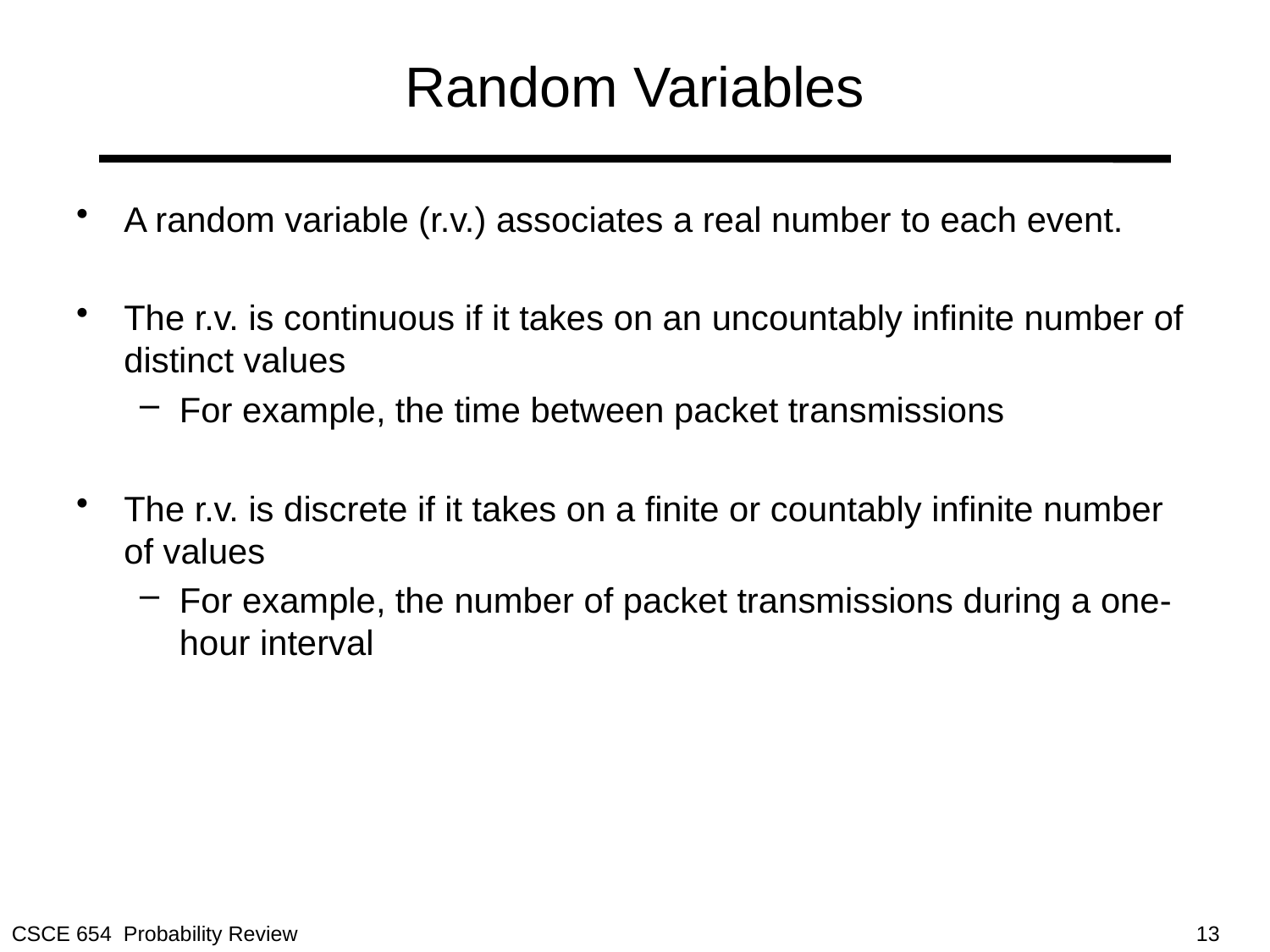

# Random Variables
A random variable (r.v.) associates a real number to each event.

The r.v. is continuous if it takes on an uncountably infinite number of distinct values
For example, the time between packet transmissions

The r.v. is discrete if it takes on a finite or countably infinite number of values
For example, the number of packet transmissions during a one-hour interval